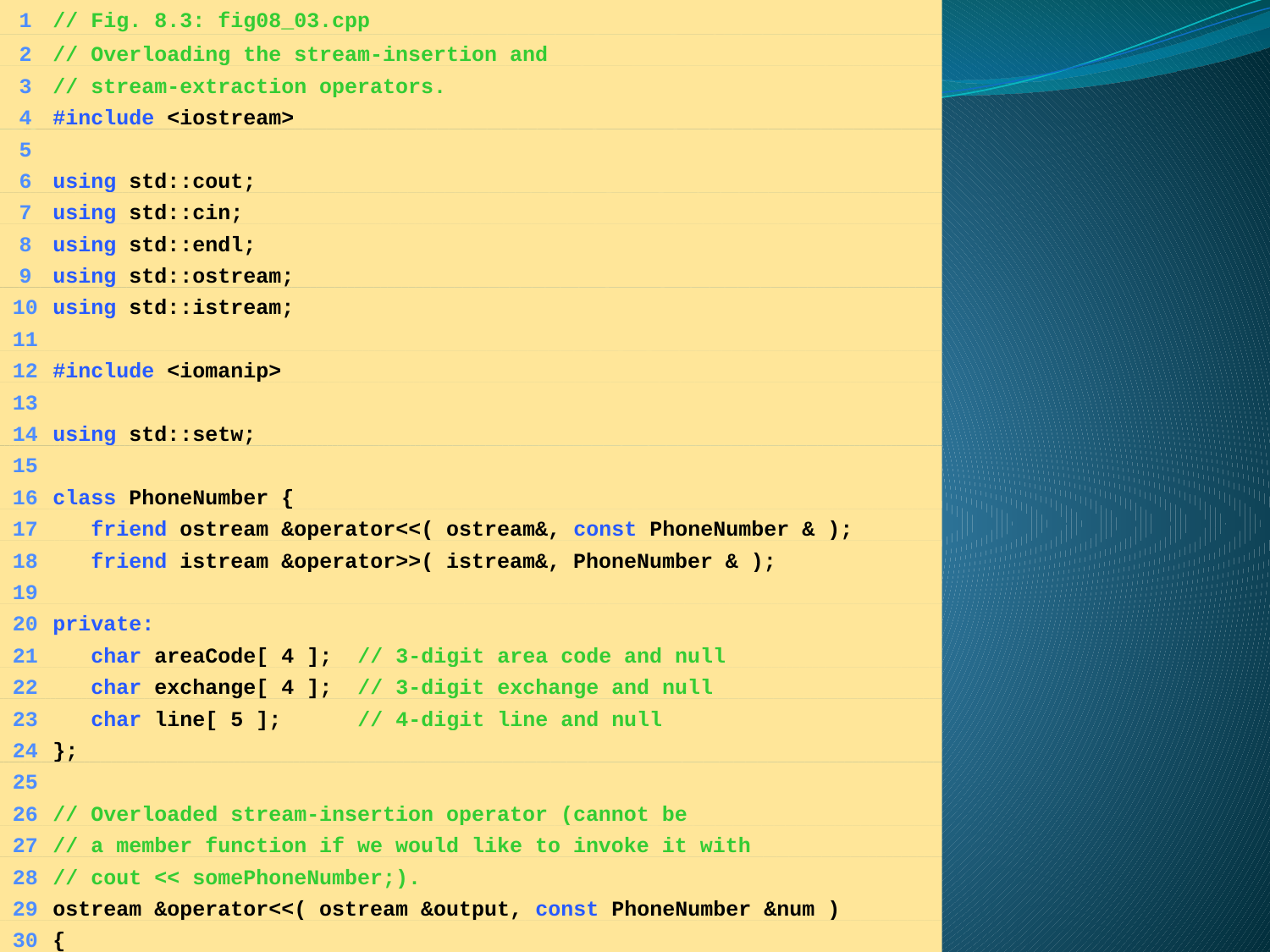

1	// Fig. 8.3: fig08_03.cpp

	2	// Overloading the stream-insertion and

	3	// stream-extraction operators.

	4	#include <iostream>

	5

	6	using std::cout;

	7	using std::cin;

	8	using std::endl;

	9	using std::ostream;

	10	using std::istream;

	11

	12	#include <iomanip>

	13

	14	using std::setw;

	15

	16	class PhoneNumber {

	17	   friend ostream &operator<<( ostream&, const PhoneNumber & );

	18	   friend istream &operator>>( istream&, PhoneNumber & );

	19

	20	private:

	21	   char areaCode[ 4 ];  // 3-digit area code and null

	22	   char exchange[ 4 ];  // 3-digit exchange and null

	23	   char line[ 5 ];      // 4-digit line and null

	24	};

	25

	26	// Overloaded stream-insertion operator (cannot be

	27	// a member function if we would like to invoke it with

	28	// cout << somePhoneNumber;).

	29	ostream &operator<<( ostream &output, const PhoneNumber &num )

	30	{